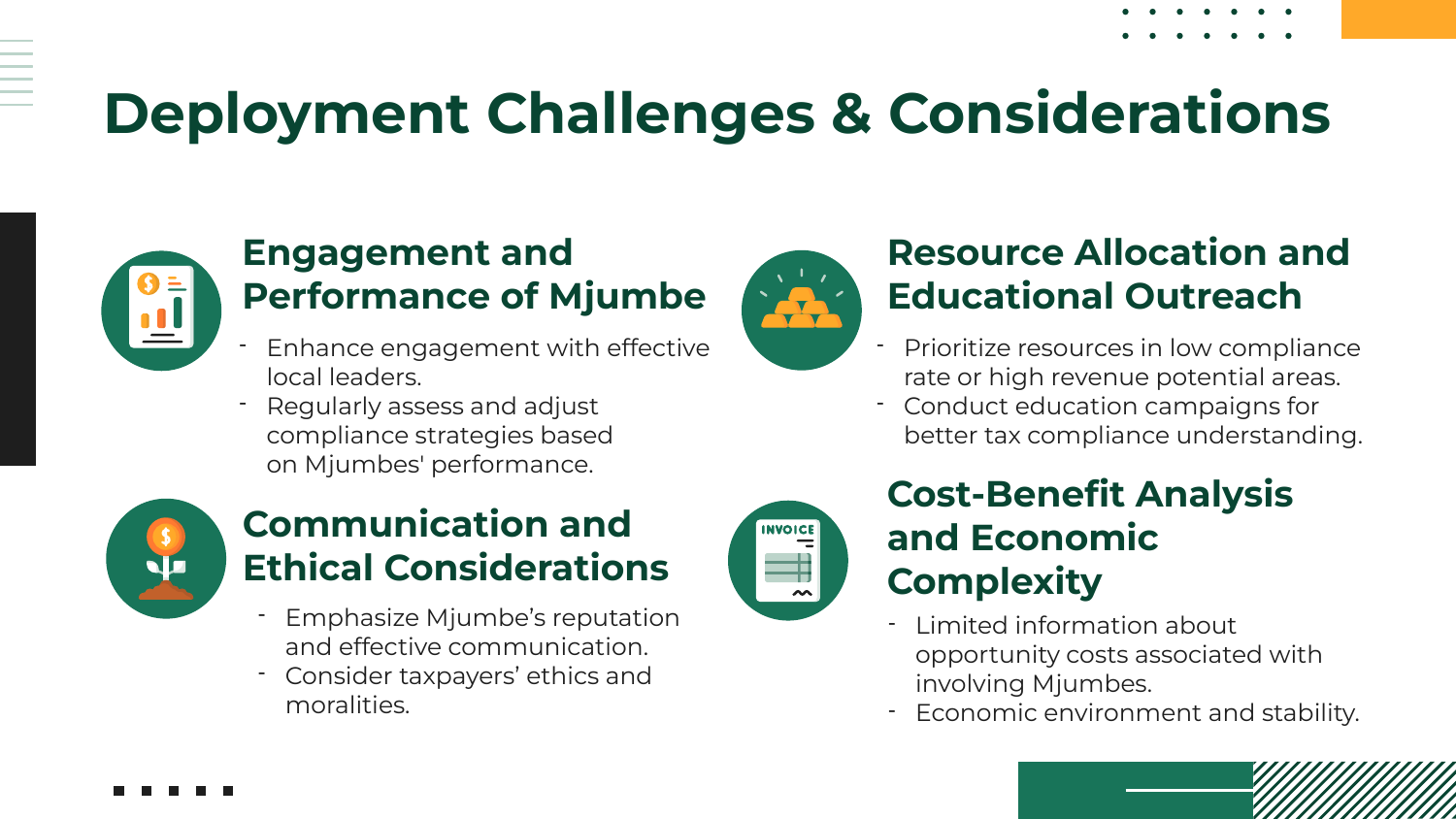

Deployment Challenges & Considerations
Resource Allocation and Educational Outreach
# Engagement and Performance of Mjumbe

Prioritize resources in low compliance rate or high revenue potential areas.
Conduct education campaigns for better tax compliance understanding.
Enhance engagement with effective local leaders.
Regularly assess and adjust compliance strategies based on Mjumbes' performance.

Cost-Benefit Analysis and Economic Complexity
Communication and Ethical Considerations
Emphasize Mjumbe’s reputation and effective communication.
Consider taxpayers’ ethics and moralities.
Limited information about opportunity costs associated with involving Mjumbes.
Economic environment and stability.